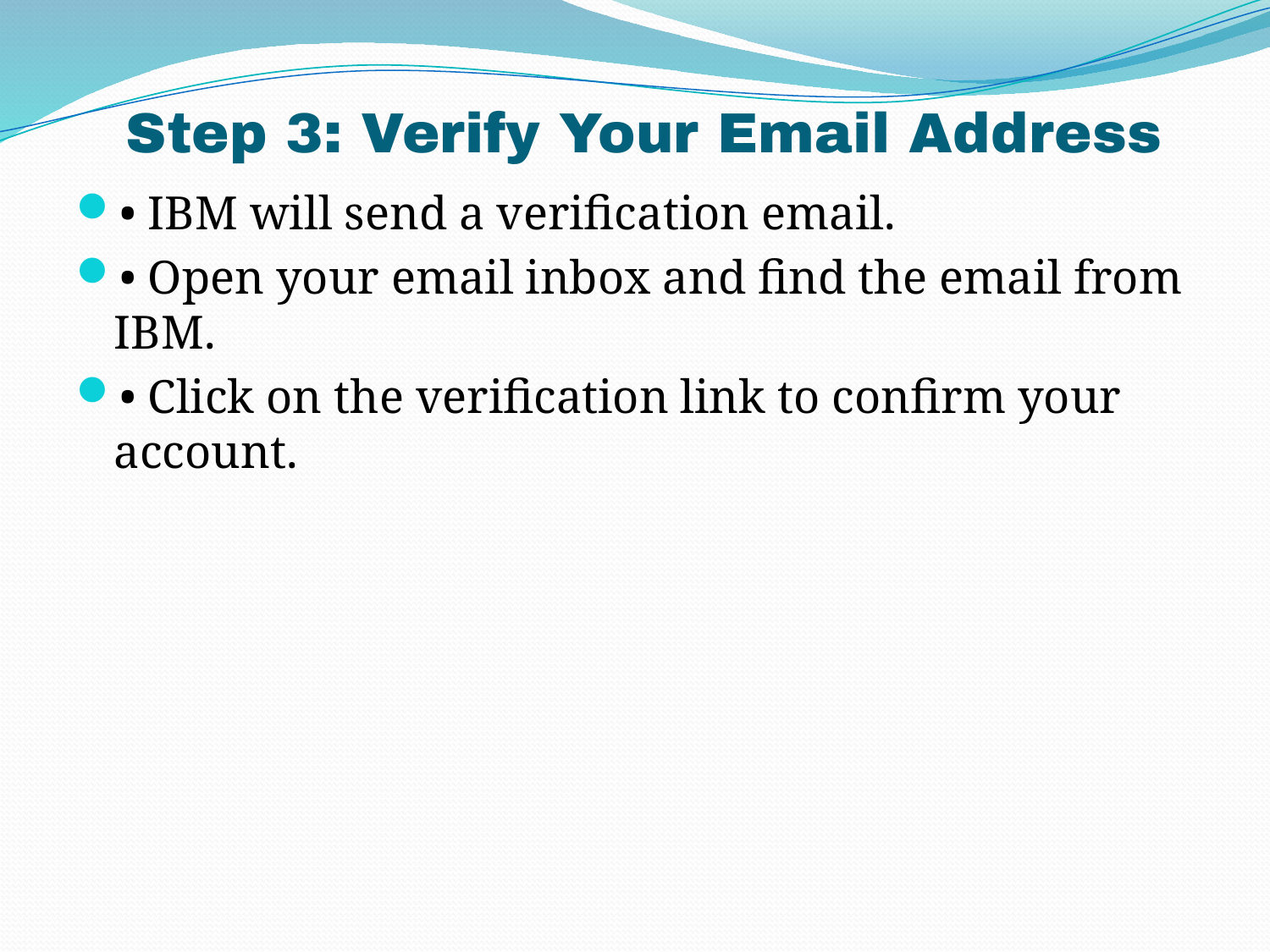

# Step 3: Verify Your Email Address
• IBM will send a verification email.
• Open your email inbox and find the email from IBM.
• Click on the verification link to confirm your account.